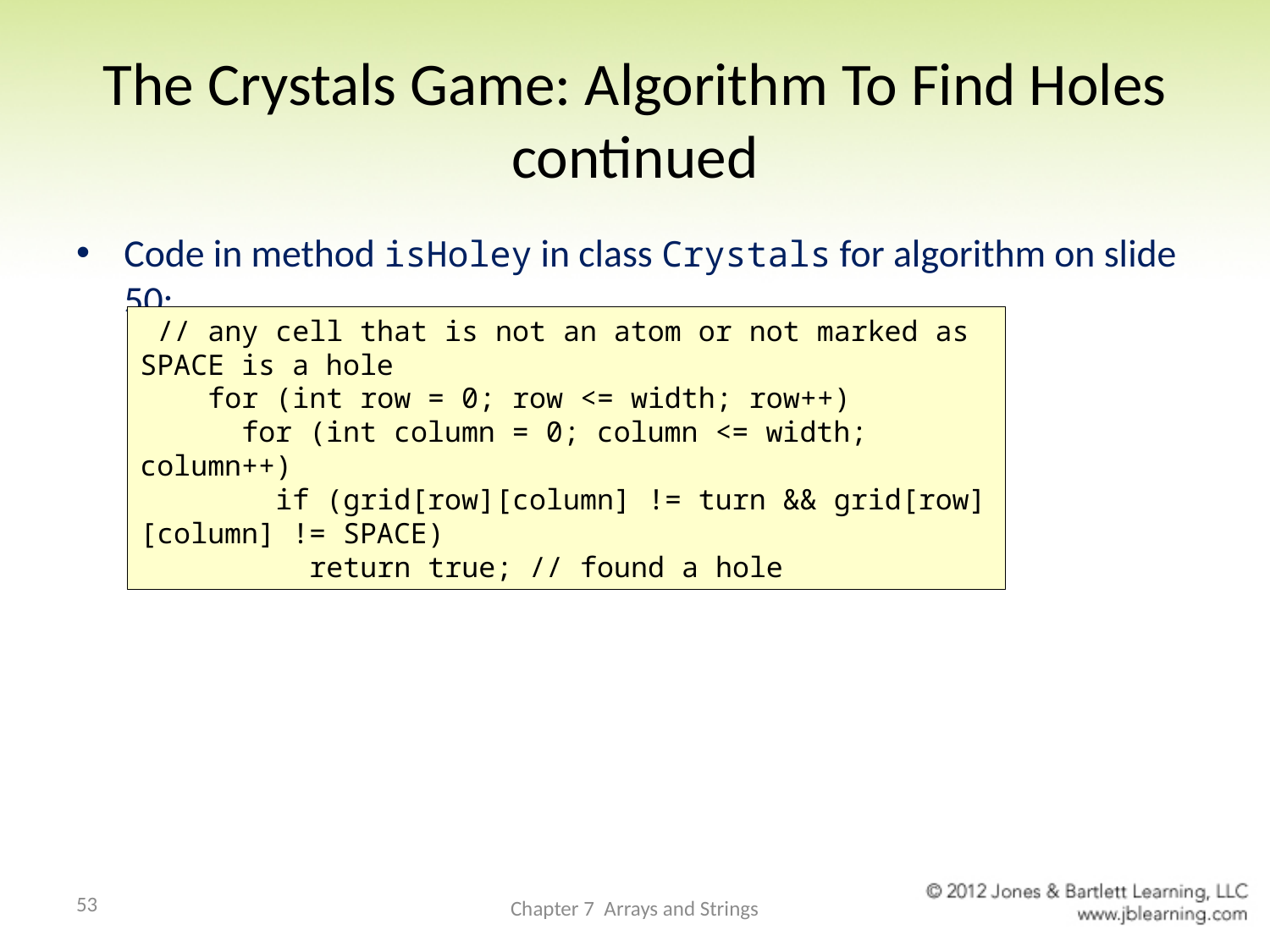

# The Crystals Game: Algorithm To Find Holes continued
Code in method isHoley in class Crystals for algorithm on slide 50:
 // any cell that is not an atom or not marked as SPACE is a hole
    for (int row = 0; row <= width; row++)
      for (int column = 0; column <= width; column++)
        if (grid[row][column] != turn && grid[row][column] != SPACE)
          return true; // found a hole
53
Chapter 7  Arrays and Strings